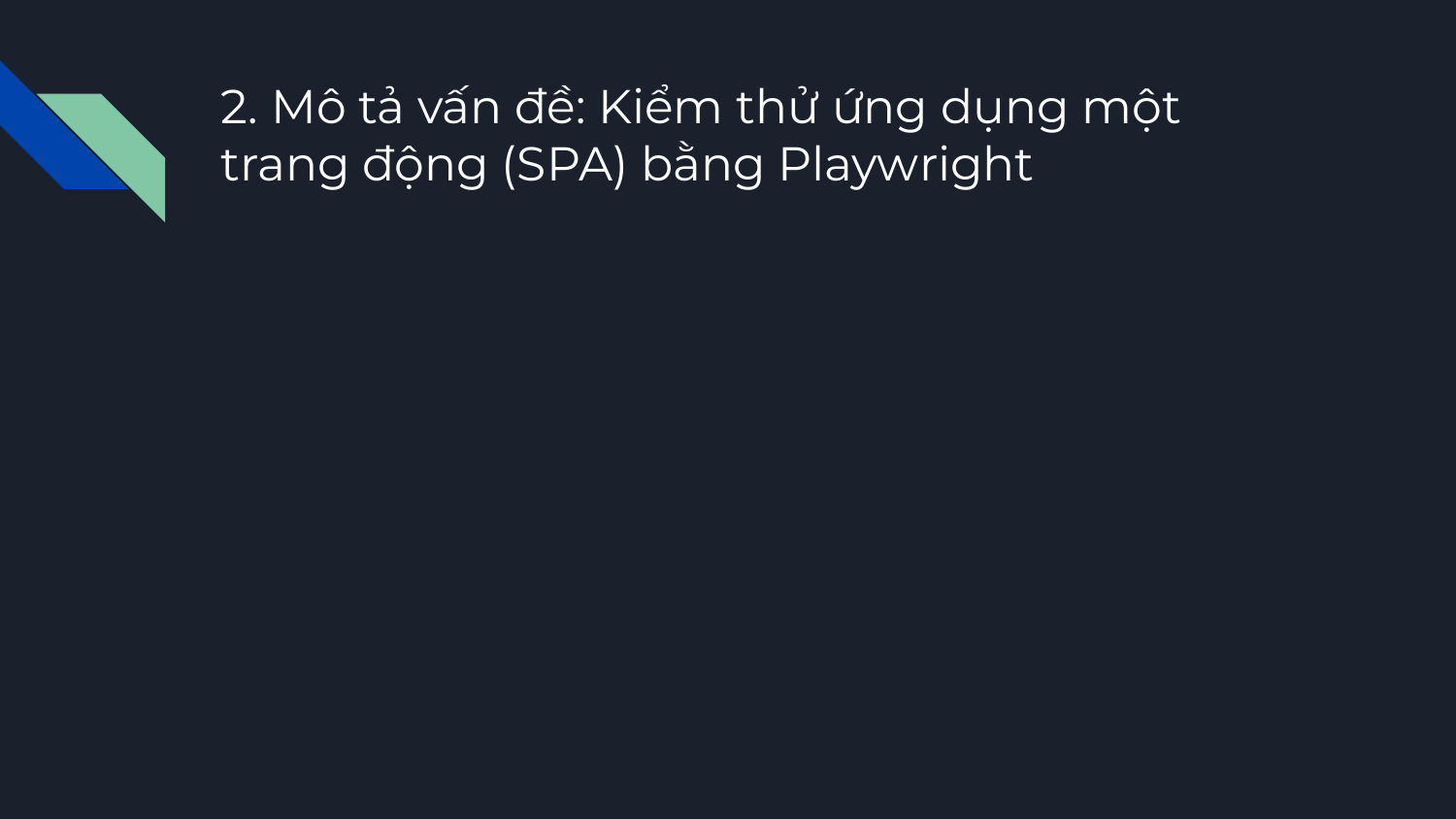

# 2. Mô tả vấn đề: Kiểm thử ứng dụng một trang động (SPA) bằng Playwright